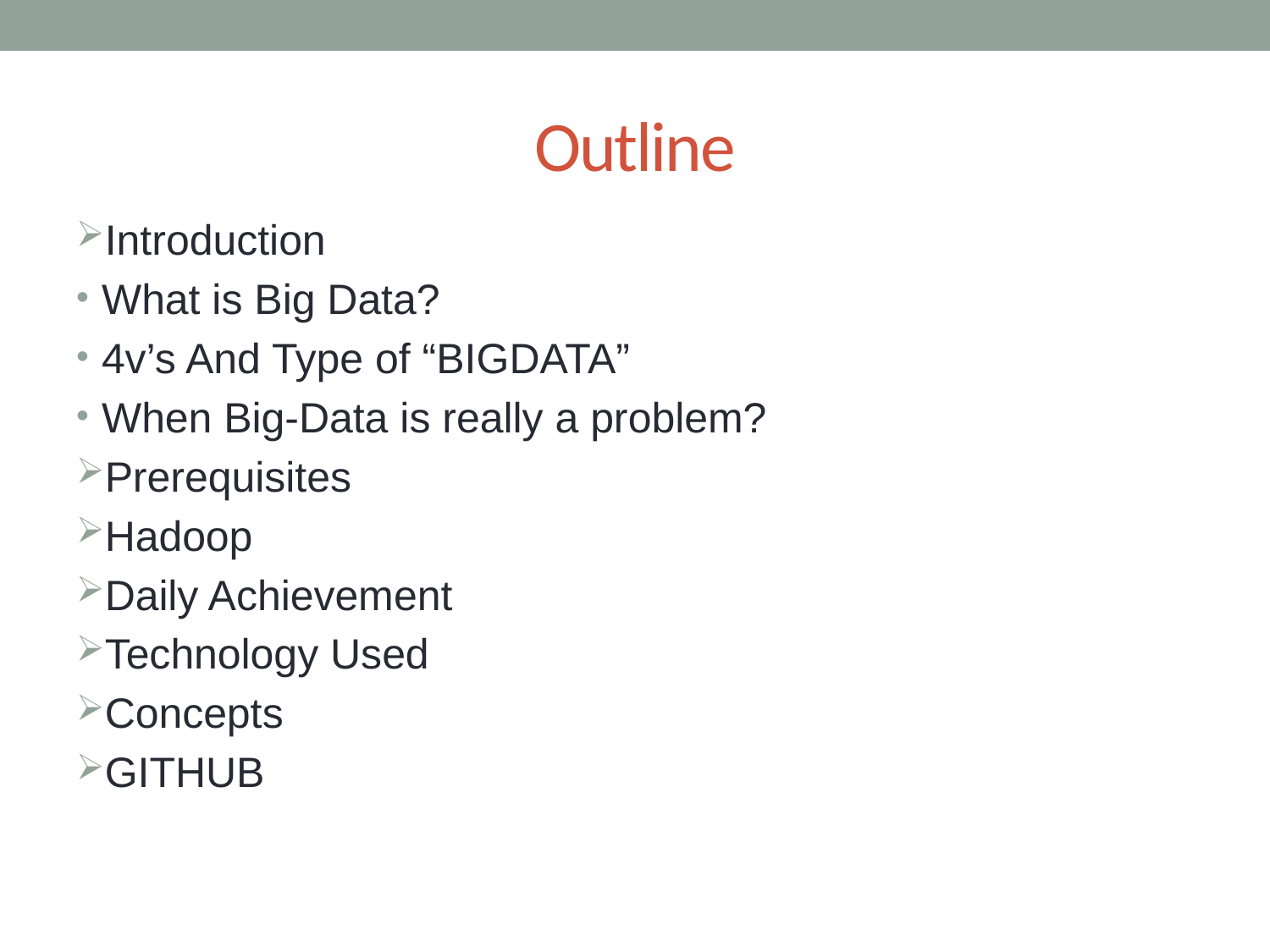

# Outline
Introduction
What is Big Data?
4v’s And Type of “BIGDATA”
When Big-Data is really a problem?
Prerequisites
Hadoop
Daily Achievement
Technology Used
Concepts
GITHUB